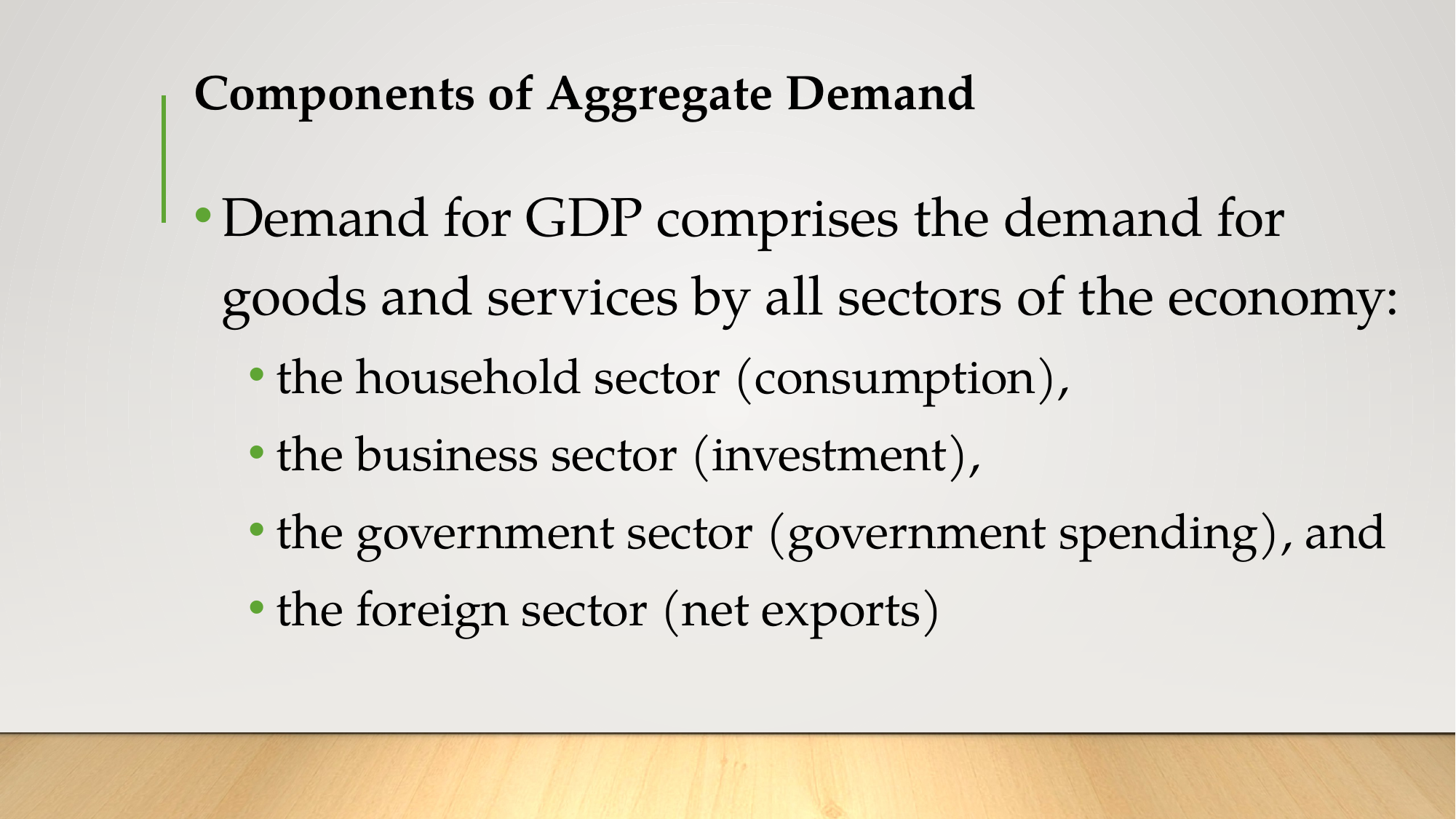

# Components of Aggregate Demand
Demand for GDP comprises the demand for goods and services by all sectors of the economy:
the household sector (consumption),
the business sector (investment),
the government sector (government spending), and
the foreign sector (net exports)